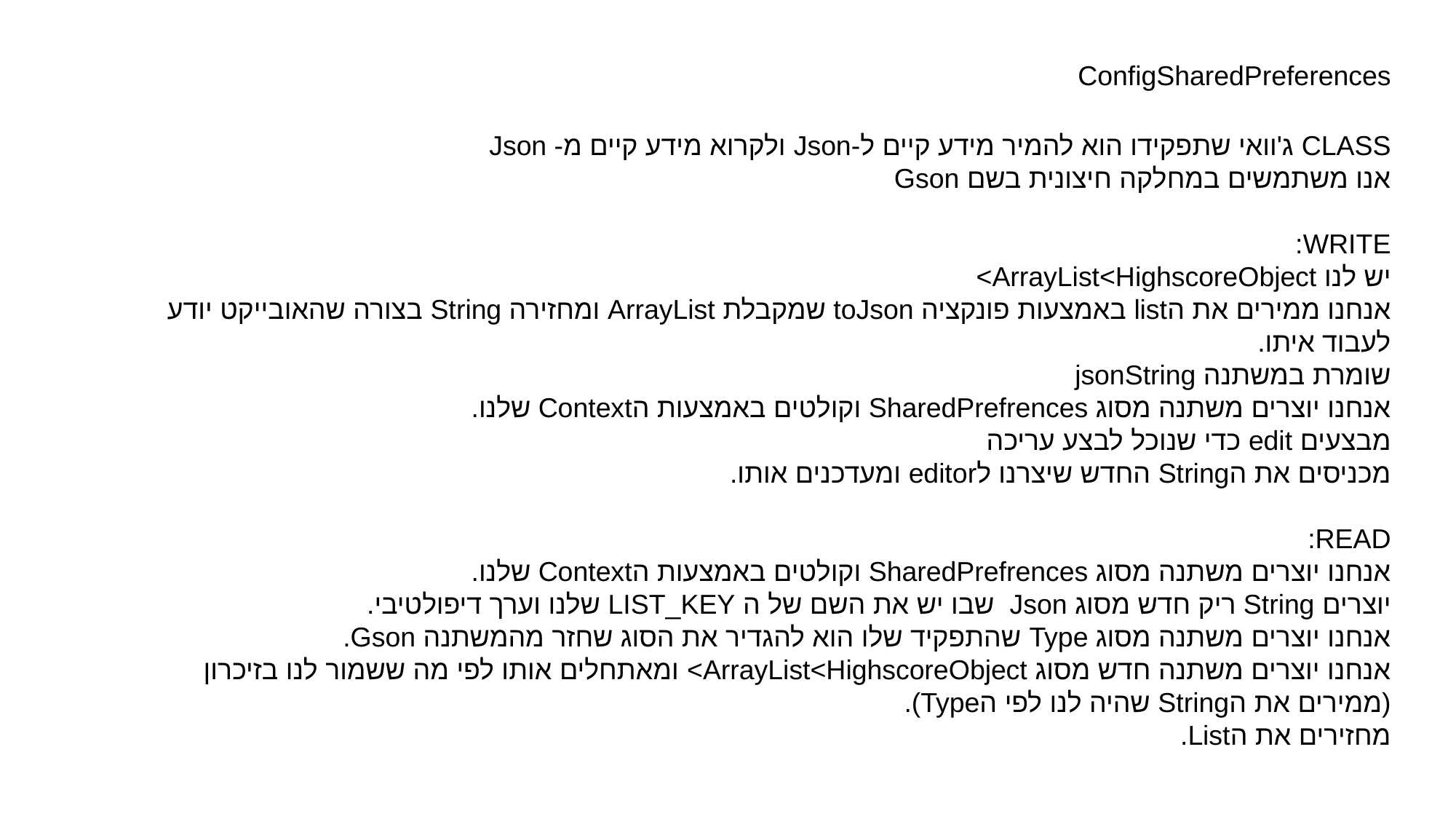

ConfigSharedPreferences
CLASS ג'וואי שתפקידו הוא להמיר מידע קיים ל-Json ולקרוא מידע קיים מ- Json
אנו משתמשים במחלקה חיצונית בשם Gson

WRITE:
יש לנו ArrayList<HighscoreObject>
אנחנו ממירים את הlist באמצעות פונקציה toJson שמקבלת ArrayList ומחזירה String בצורה שהאובייקט יודע לעבוד איתו.
שומרת במשתנה jsonString
אנחנו יוצרים משתנה מסוג SharedPrefrences וקולטים באמצעות הContext שלנו.
מבצעים edit כדי שנוכל לבצע עריכה
מכניסים את הString החדש שיצרנו לeditor ומעדכנים אותו.

READ:
אנחנו יוצרים משתנה מסוג SharedPrefrences וקולטים באמצעות הContext שלנו.
יוצרים String ריק חדש מסוג Json  שבו יש את השם של ה LIST_KEY שלנו וערך דיפולטיבי.
אנחנו יוצרים משתנה מסוג Type שהתפקיד שלו הוא להגדיר את הסוג שחזר מהמשתנה Gson.
אנחנו יוצרים משתנה חדש מסוג ArrayList<HighscoreObject> ומאתחלים אותו לפי מה ששמור לנו בזיכרון (ממירים את הString שהיה לנו לפי הType).
מחזירים את הList.